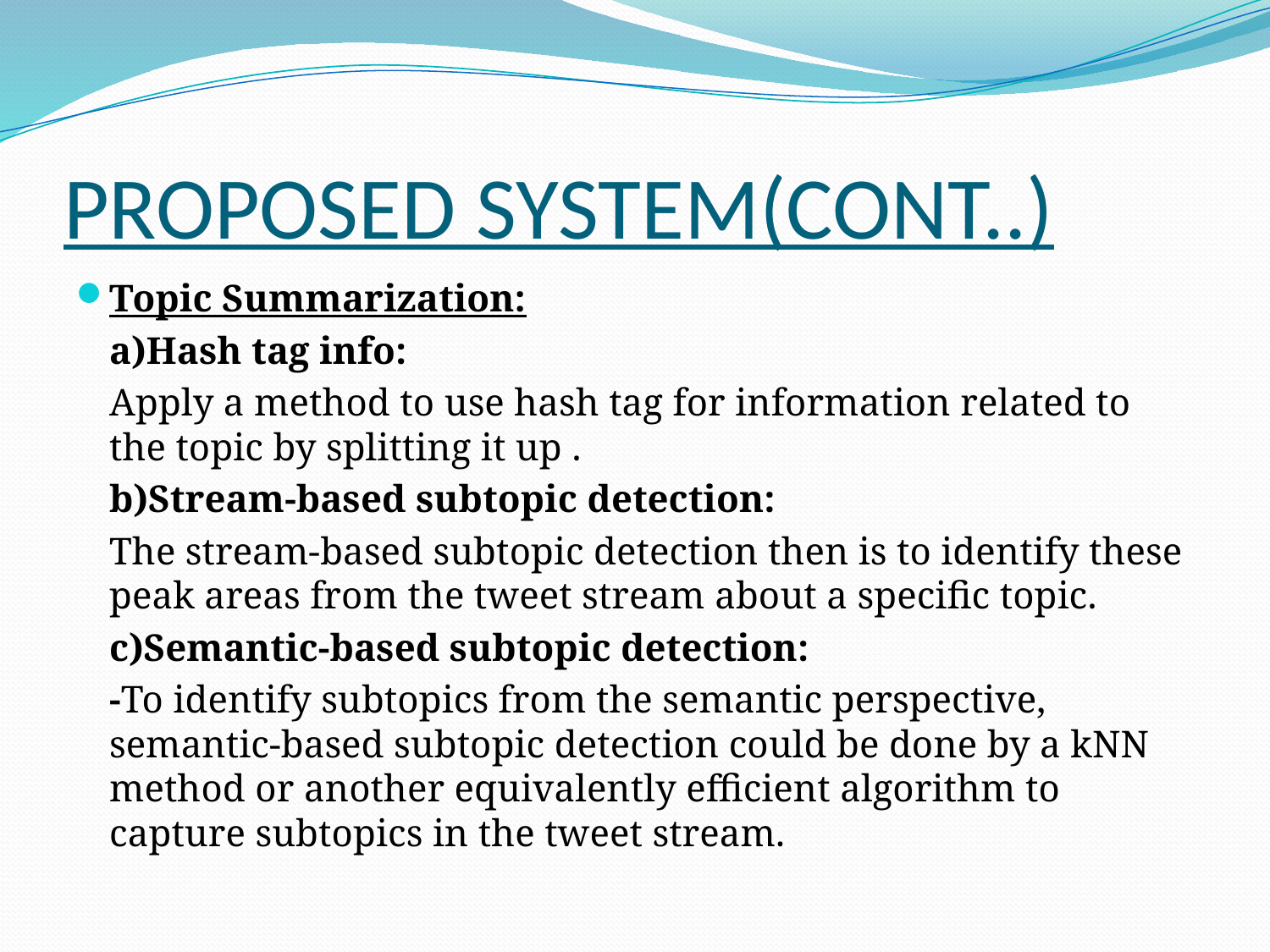

# PROPOSED SYSTEM(CONT..)
Topic Summarization:
		a)Hash tag info:
				Apply a method to use hash tag for information related to the topic by splitting it up .
		b)Stream-based subtopic detection:
				The stream-based subtopic detection then is to identify these peak areas from the tweet stream about a specific topic.
		c)Semantic-based subtopic detection:
				-To identify subtopics from the semantic perspective, semantic-based subtopic detection could be done by a kNN method or another equivalently efficient algorithm to capture subtopics in the tweet stream.